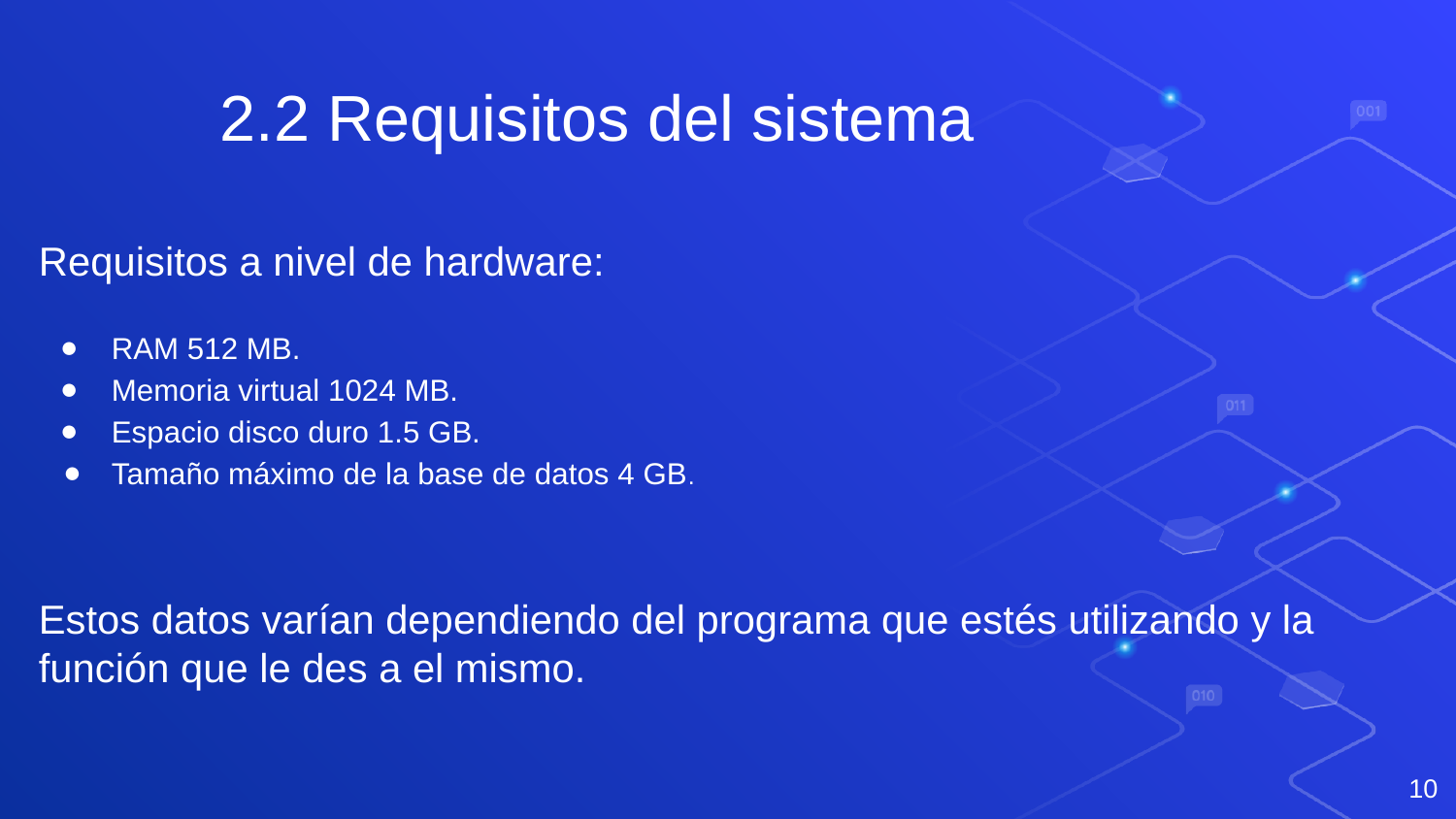

# 2.2 Requisitos del sistema
Requisitos a nivel de hardware:

RAM 512 MB.
Memoria virtual 1024 MB.
Espacio disco duro 1.5 GB.
Tamaño máximo de la base de datos 4 GB.

Estos datos varían dependiendo del programa que estés utilizando y la función que le des a el mismo.
10